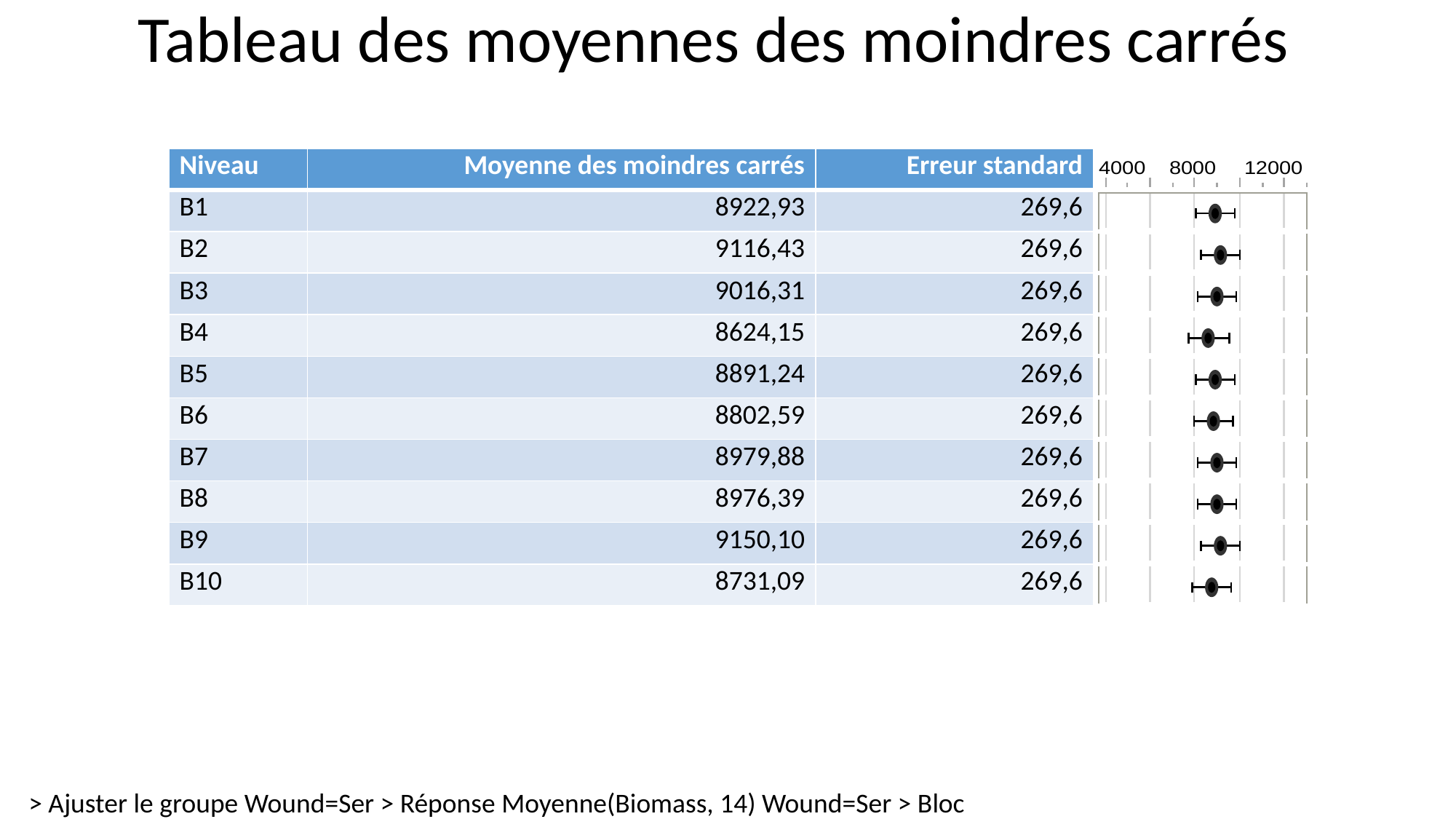

# Tableau des moyennes des moindres carrés
| Niveau | Moyenne des moindres carrés | Erreur standard |  |
| --- | --- | --- | --- |
| B1 | 8922,93 | 269,6 |  |
| B2 | 9116,43 | 269,6 |  |
| B3 | 9016,31 | 269,6 |  |
| B4 | 8624,15 | 269,6 |  |
| B5 | 8891,24 | 269,6 |  |
| B6 | 8802,59 | 269,6 |  |
| B7 | 8979,88 | 269,6 |  |
| B8 | 8976,39 | 269,6 |  |
| B9 | 9150,10 | 269,6 |  |
| B10 | 8731,09 | 269,6 |  |
> Ajuster le groupe Wound=Ser > Réponse Moyenne(Biomass, 14) Wound=Ser > Bloc